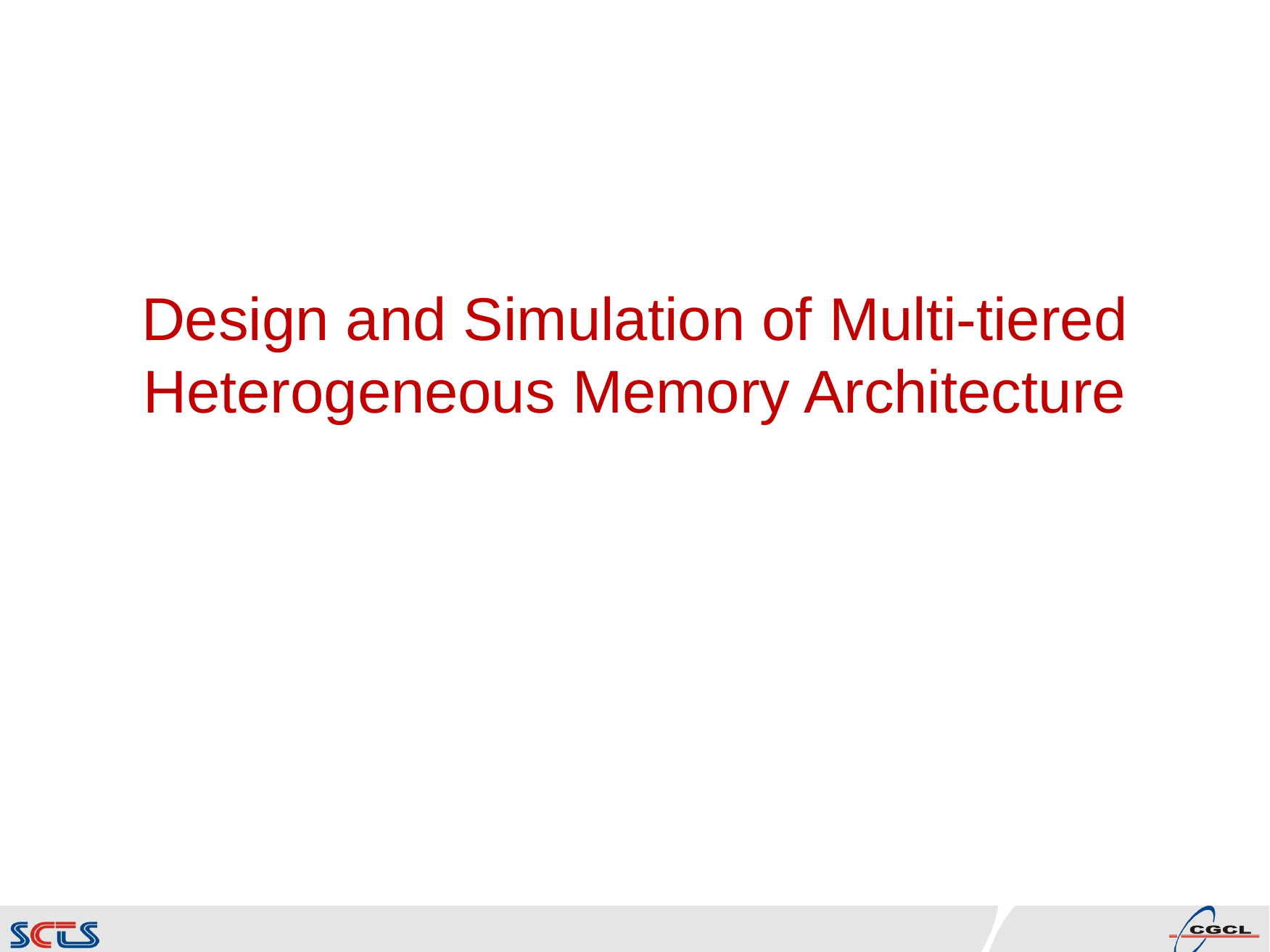

# Design and Simulation of Multi-tiered Heterogeneous Memory Architecture